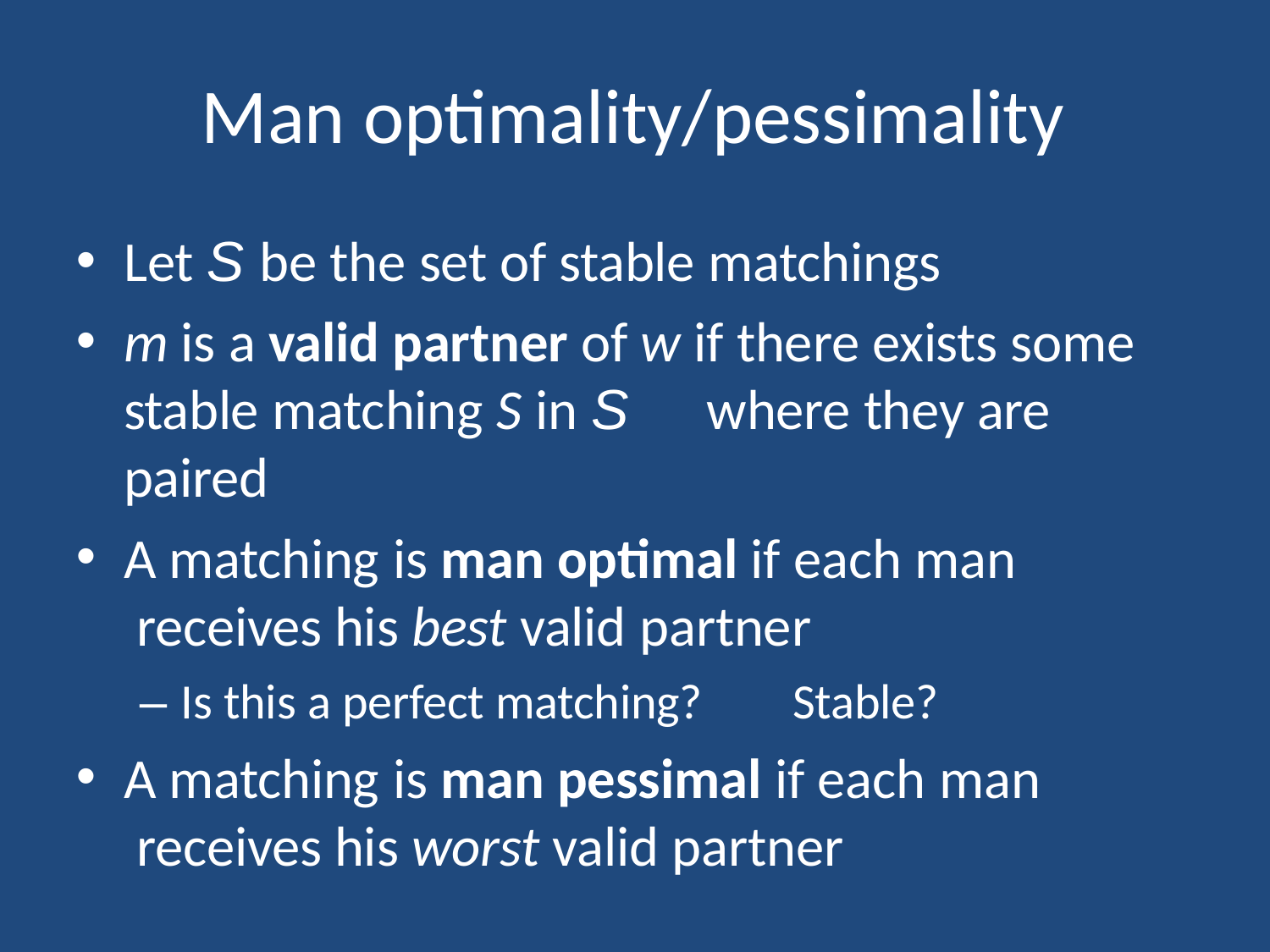

# Man optimality/pessimality
Let S be the set of stable matchings
m is a valid partner of w if there exists some  stable matching S in S	where they are paired
A matching is man optimal if each man  receives his best valid partner
– Is this a perfect matching?	Stable?
A matching is man pessimal if each man  receives his worst valid partner